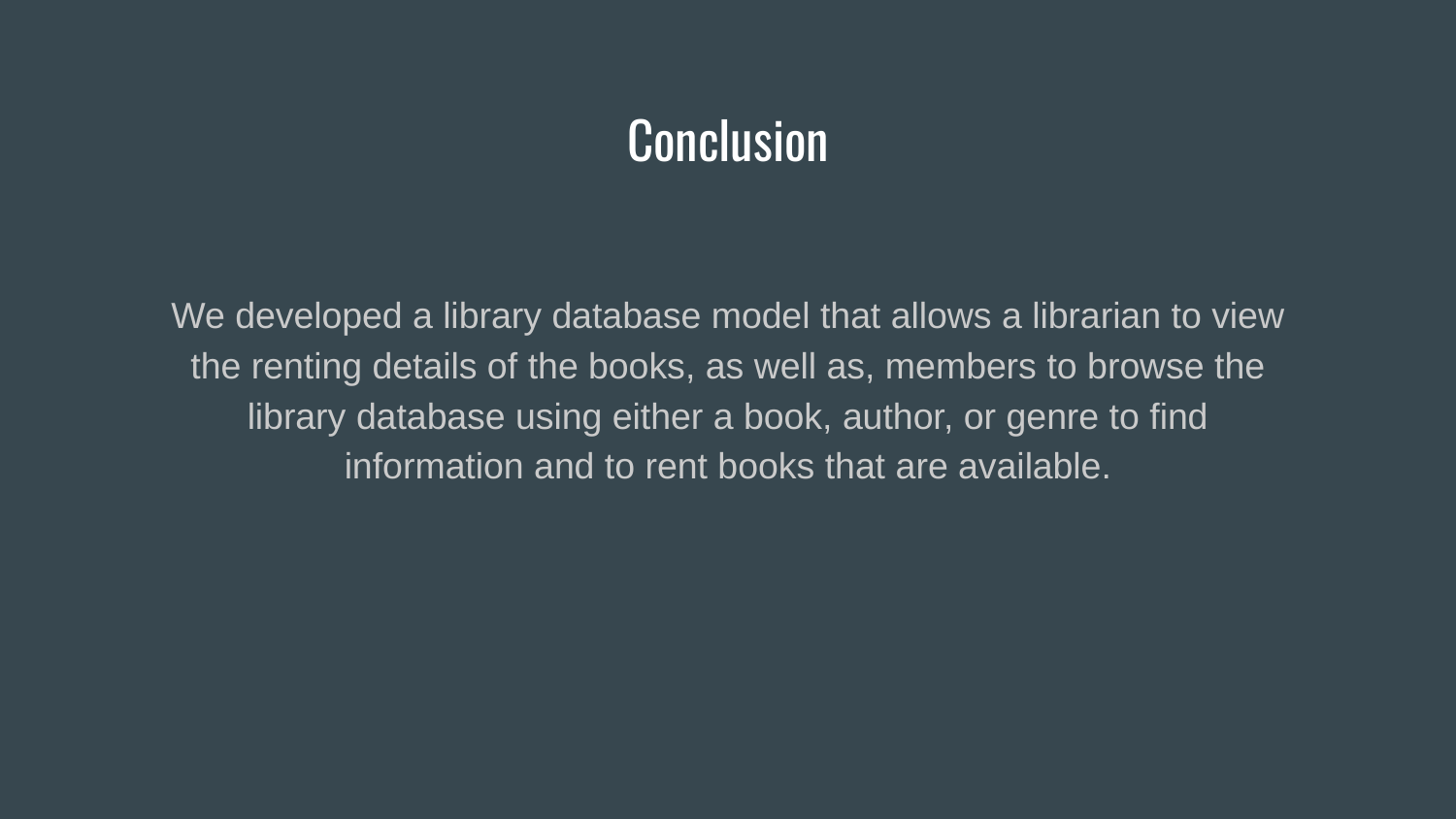

# Conclusion
We developed a library database model that allows a librarian to view the renting details of the books, as well as, members to browse the library database using either a book, author, or genre to find information and to rent books that are available.